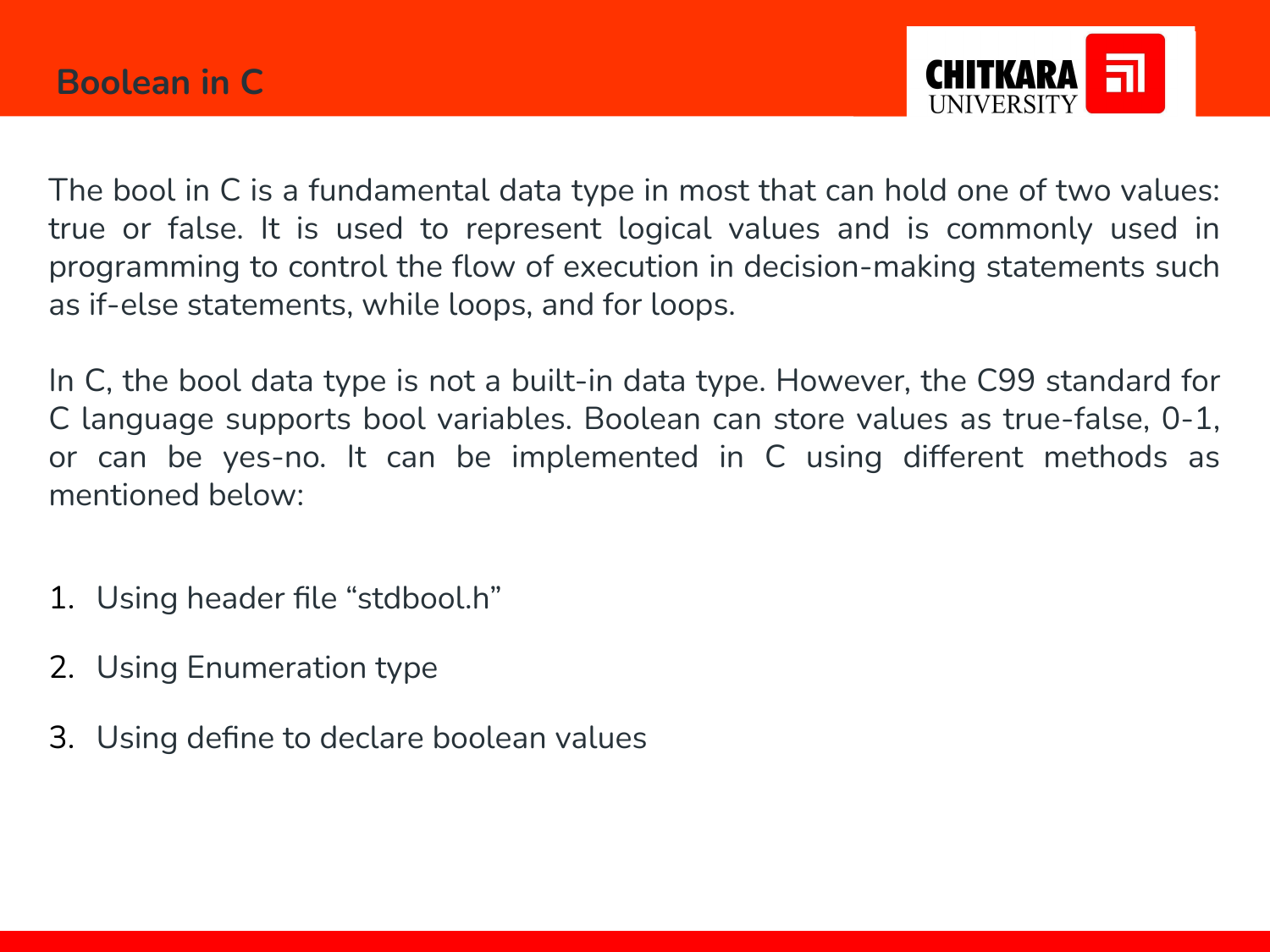

# Boolean in C
The bool in C is a fundamental data type in most that can hold one of two values: true or false. It is used to represent logical values and is commonly used in programming to control the flow of execution in decision-making statements such as if-else statements, while loops, and for loops.

In C, the bool data type is not a built-in data type. However, the C99 standard for C language supports bool variables. Boolean can store values as true-false, 0-1, or can be yes-no. It can be implemented in C using different methods as mentioned below:

Using header file “stdbool.h”
Using Enumeration type
Using define to declare boolean values